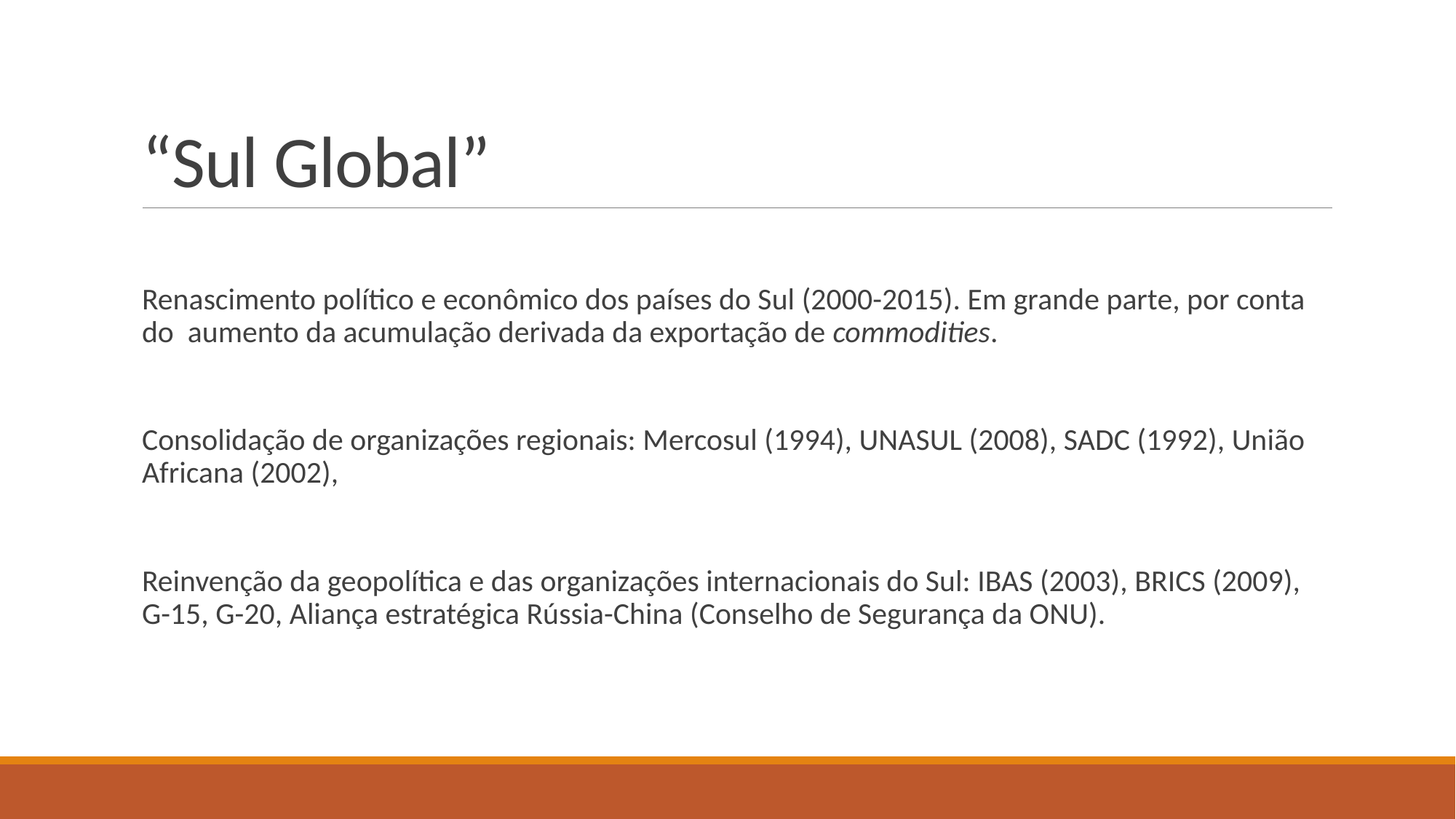

# “Sul Global”

Renascimento político e econômico dos países do Sul (2000-2015). Em grande parte, por conta do  aumento da acumulação derivada da exportação de commodities.

Consolidação de organizações regionais: Mercosul (1994), UNASUL (2008), SADC (1992), União Africana (2002),

Reinvenção da geopolítica e das organizações internacionais do Sul: IBAS (2003), BRICS (2009), G-15, G-20, Aliança estratégica Rússia-China (Conselho de Segurança da ONU).